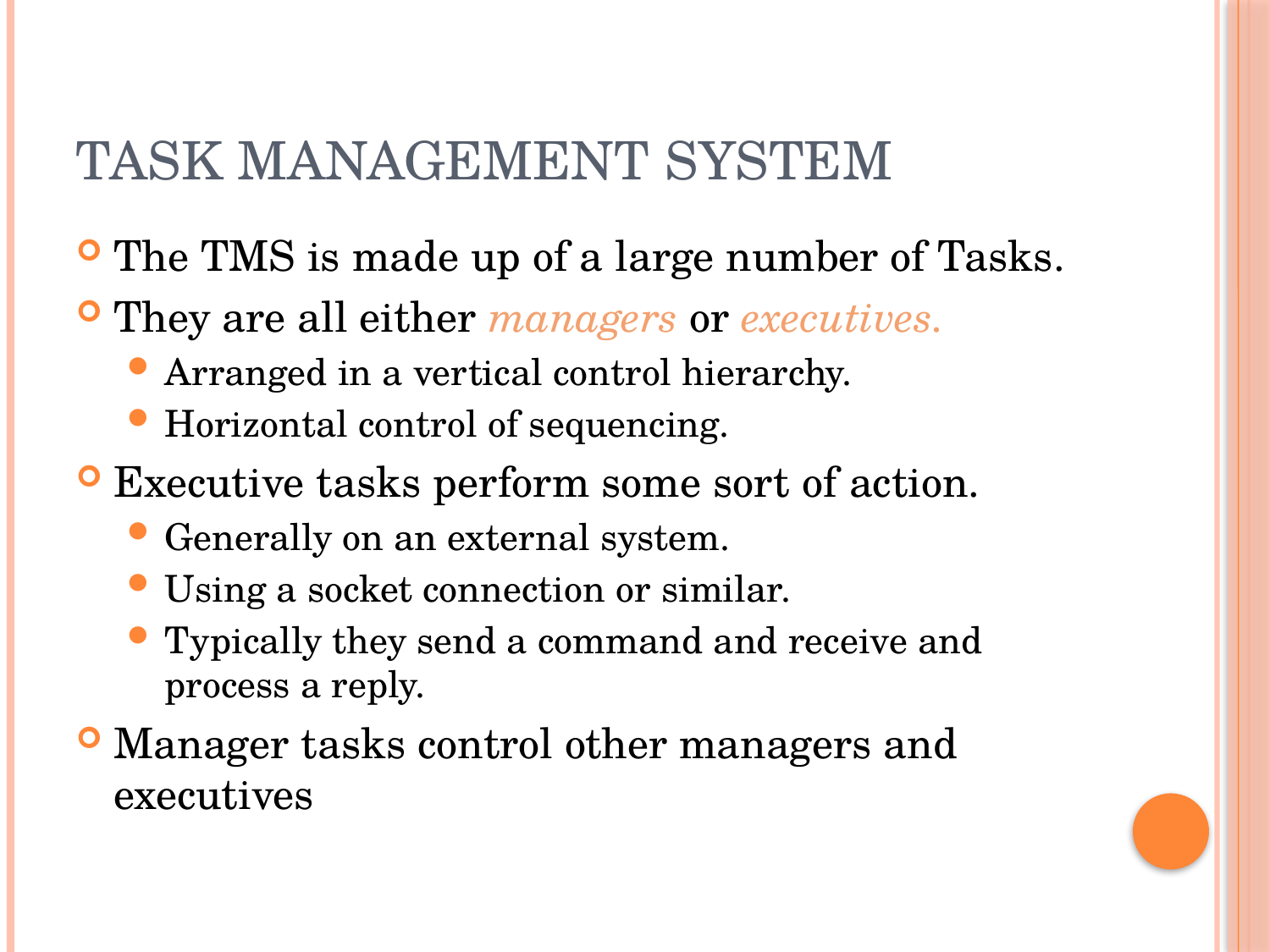

# Task Management System
The TMS is made up of a large number of Tasks.
They are all either managers or executives.
Arranged in a vertical control hierarchy.
Horizontal control of sequencing.
Executive tasks perform some sort of action.
Generally on an external system.
Using a socket connection or similar.
Typically they send a command and receive and process a reply.
Manager tasks control other managers and executives.